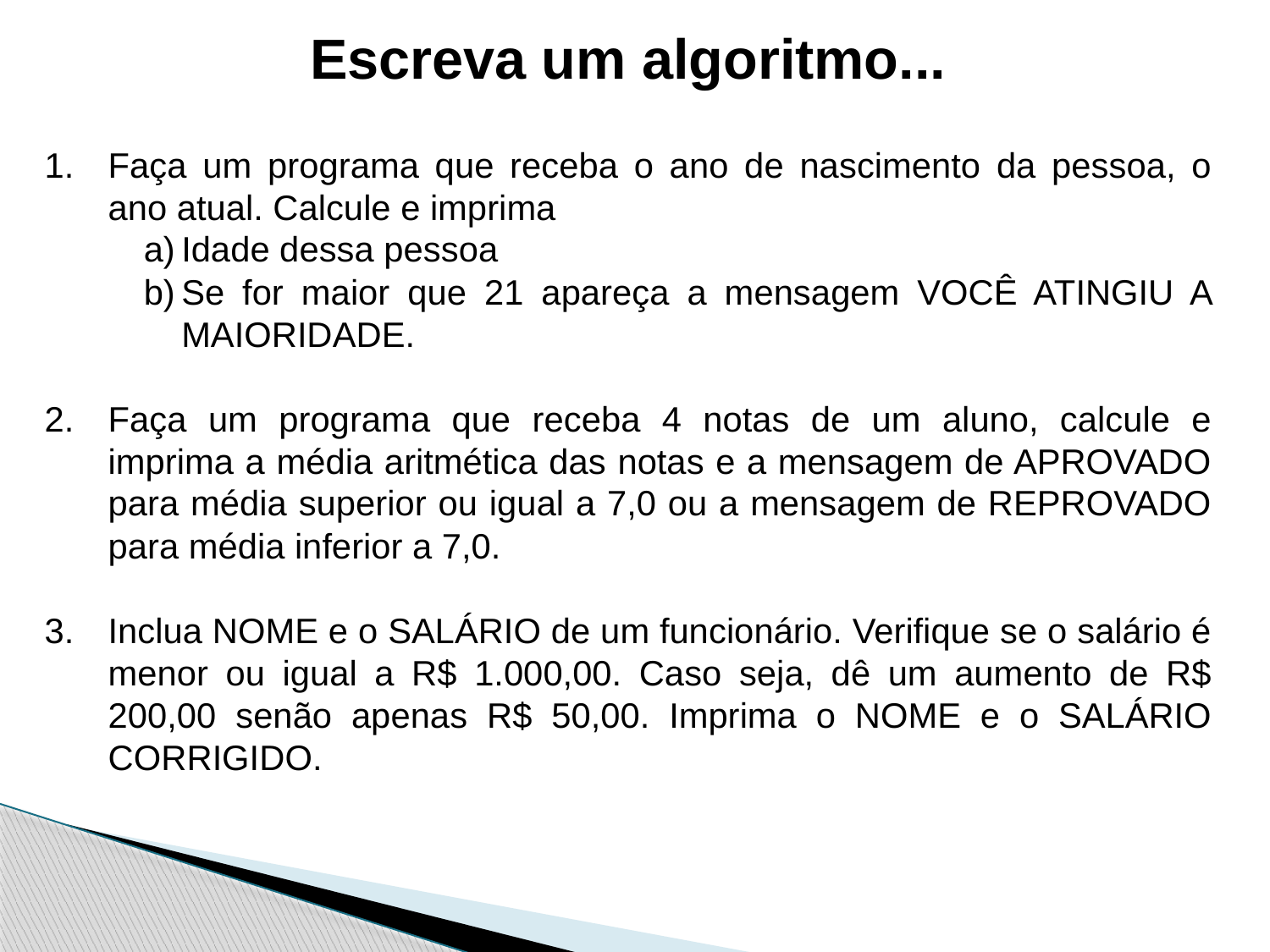

Escreva um algoritmo...
Faça um programa que receba o ano de nascimento da pessoa, o ano atual. Calcule e imprima
Idade dessa pessoa
Se for maior que 21 apareça a mensagem VOCÊ ATINGIU A MAIORIDADE.

Faça um programa que receba 4 notas de um aluno, calcule e imprima a média aritmética das notas e a mensagem de APROVADO para média superior ou igual a 7,0 ou a mensagem de REPROVADO para média inferior a 7,0.

Inclua NOME e o SALÁRIO de um funcionário. Verifique se o salário é menor ou igual a R$ 1.000,00. Caso seja, dê um aumento de R$ 200,00 senão apenas R$ 50,00. Imprima o NOME e o SALÁRIO CORRIGIDO.